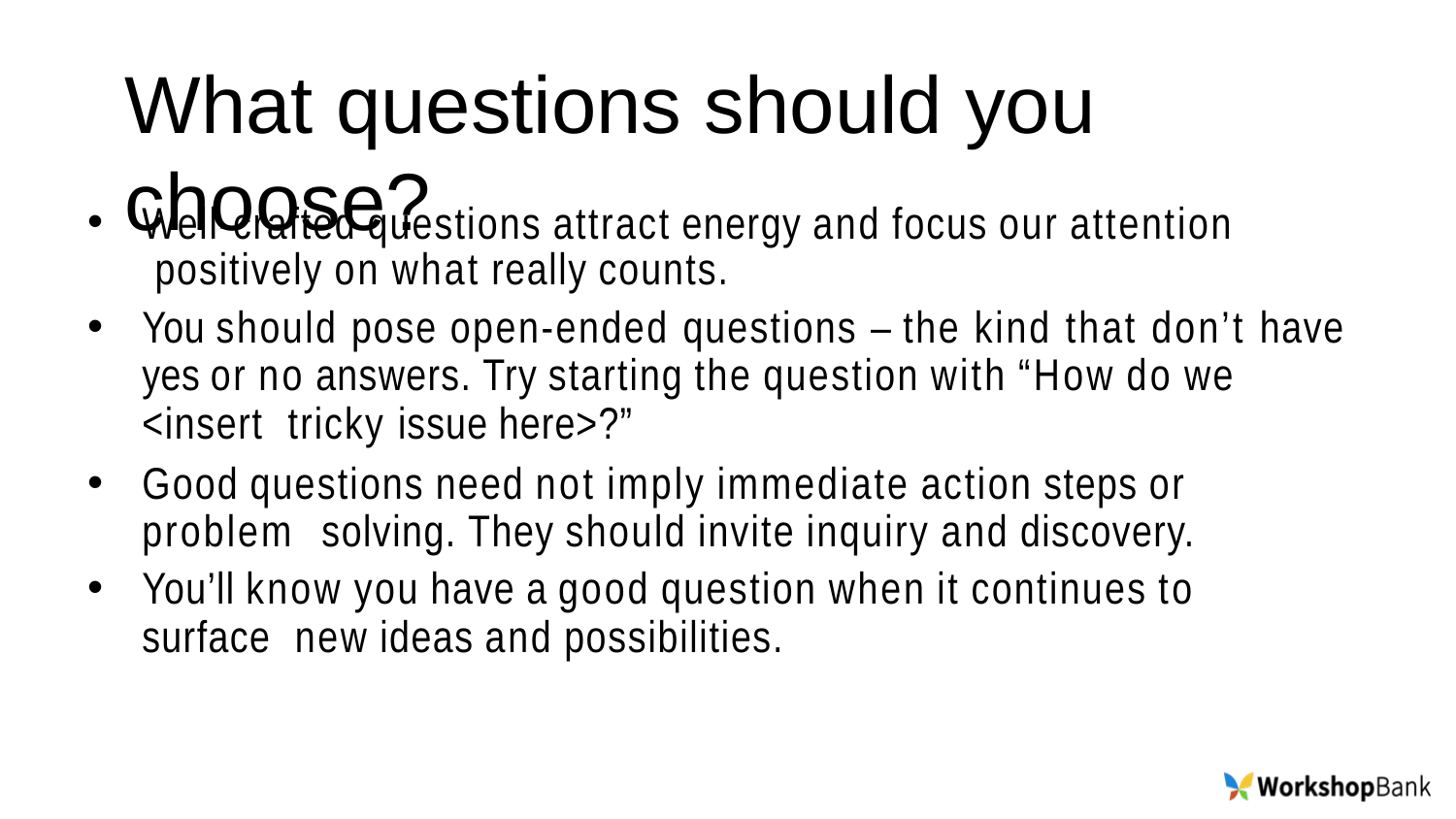

# What questions should you choose?
Well-crafted questions attract energy and focus our attention  positively on what really counts.
You should pose open-ended questions – the kind that don’t have  yes or no answers. Try starting the question with “How do we <insert  tricky issue here>?”
Good questions need not imply immediate action steps or problem  solving. They should invite inquiry and discovery.
You’ll know you have a good question when it continues to surface  new ideas and possibilities.